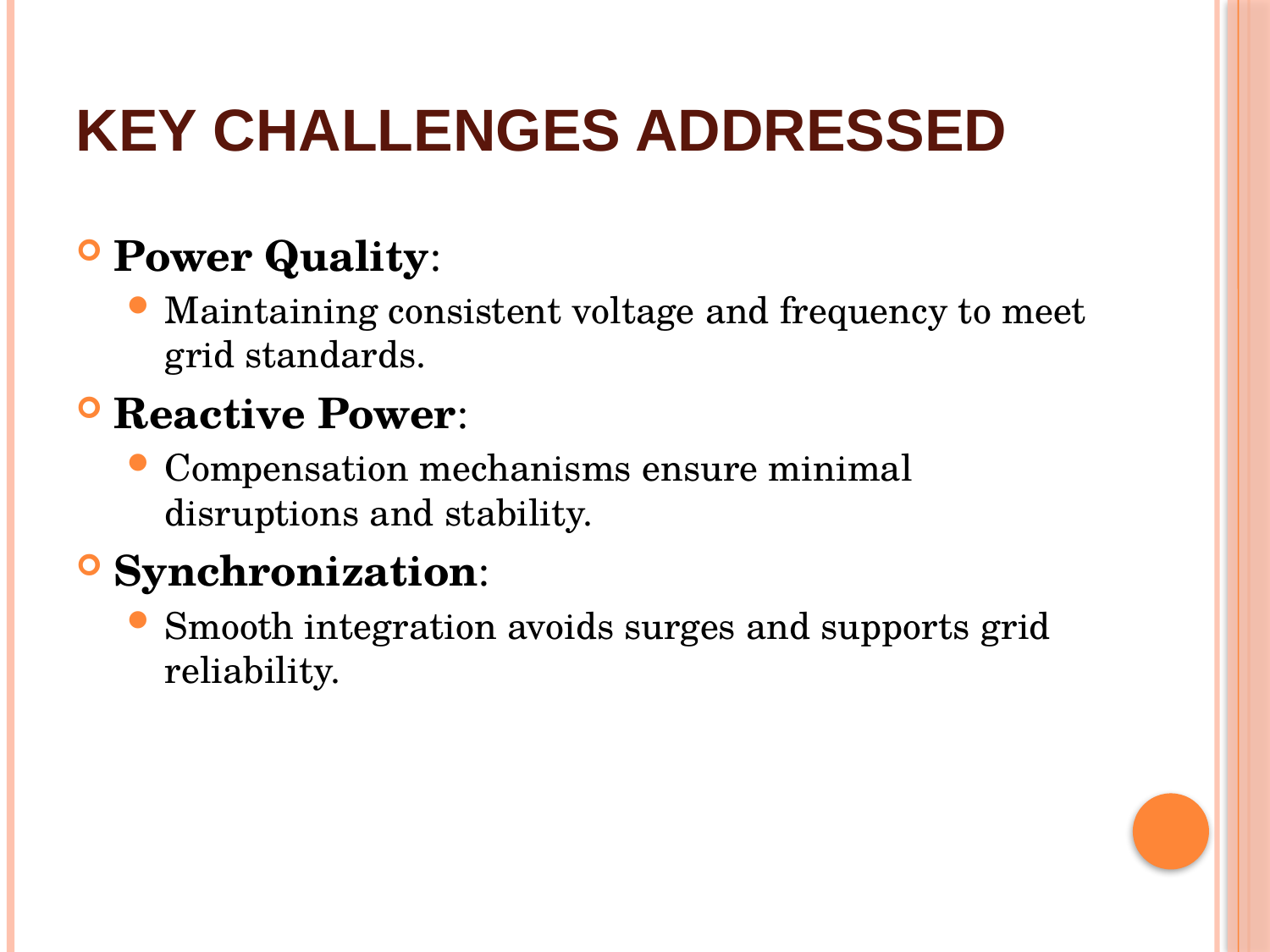

# KEY CHALLENGES ADDRESSED
Power Quality:
Maintaining consistent voltage and frequency to meet grid standards.
Reactive Power:
Compensation mechanisms ensure minimal disruptions and stability.
Synchronization:
Smooth integration avoids surges and supports grid reliability.